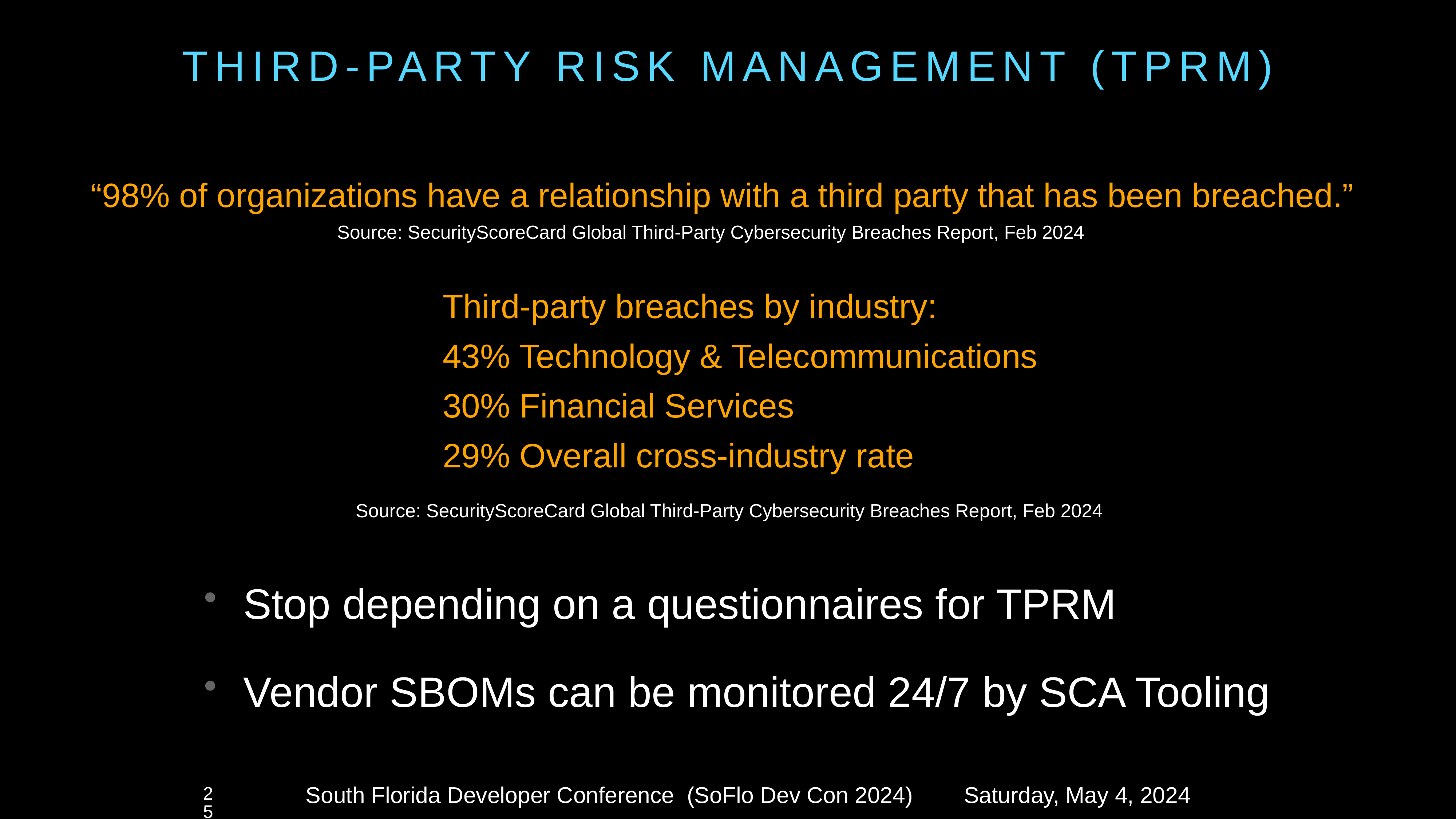

# THIRD-PARTY RISK MANAGEMENT (TPRM)
“98% of organizations have a relationship with a third party that has been breached.”
   Source: SecurityScoreCard Global Third-Party Cybersecurity Breaches Report, Feb 2024

Third-party breaches by industry:
43% Technology & Telecommunications
30% Financial Services
29% Overall cross-industry rate
   Source: SecurityScoreCard Global Third-Party Cybersecurity Breaches Report, Feb 2024
Stop depending on a questionnaires for TPRM
Vendor SBOMs can be monitored 24/7 by SCA Tooling
South Florida Developer Conference  (SoFlo Dev Con 2024)        Saturday, May 4, 2024
25